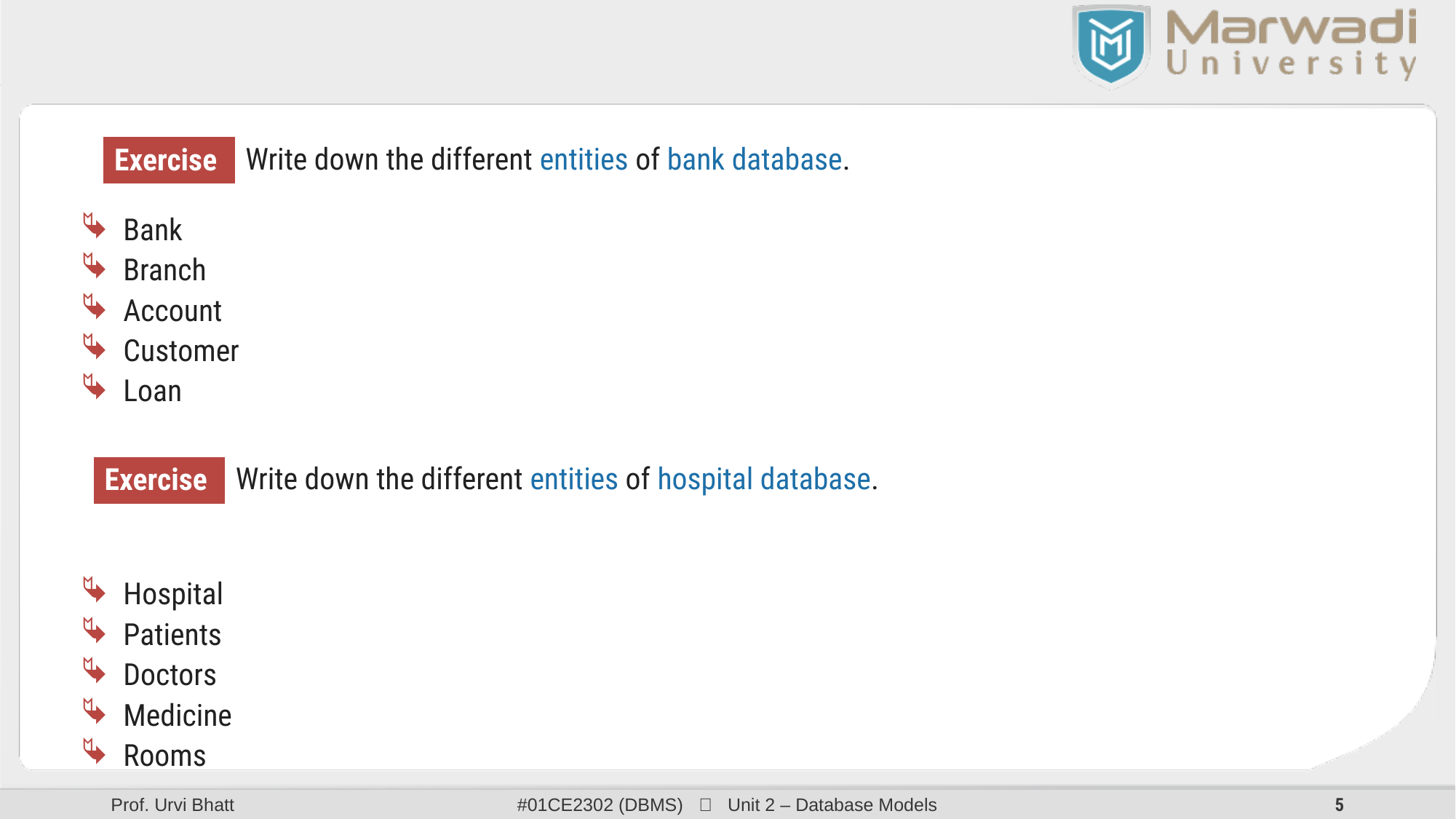

#

Bank
Branch
Account
Customer
Loan

Hospital
Patients
Doctors
Medicine
Rooms

| Write down the different entities of bank database. |
| --- |
| Exercise |
| --- |
| Write down the different entities of hospital database. |
| --- |
| Exercise |
| --- |